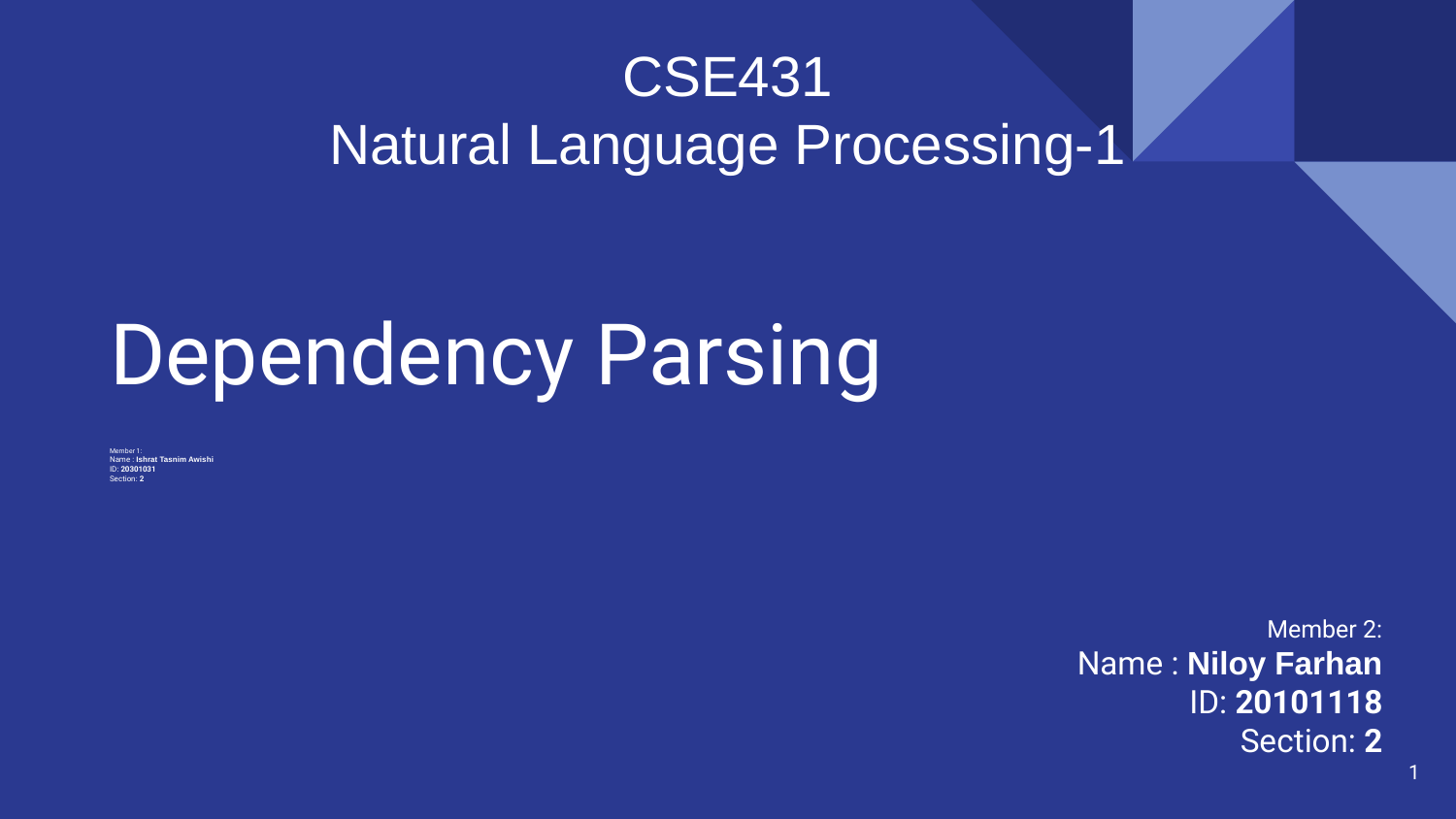

CSE431
Natural Language Processing-1
# Dependency Parsing
Member 1:
Name : Ishrat Tasnim Awishi
ID: 20301031
Section: 2
Member 2:
Name : Niloy Farhan
ID: 20101118
Section: 2
1